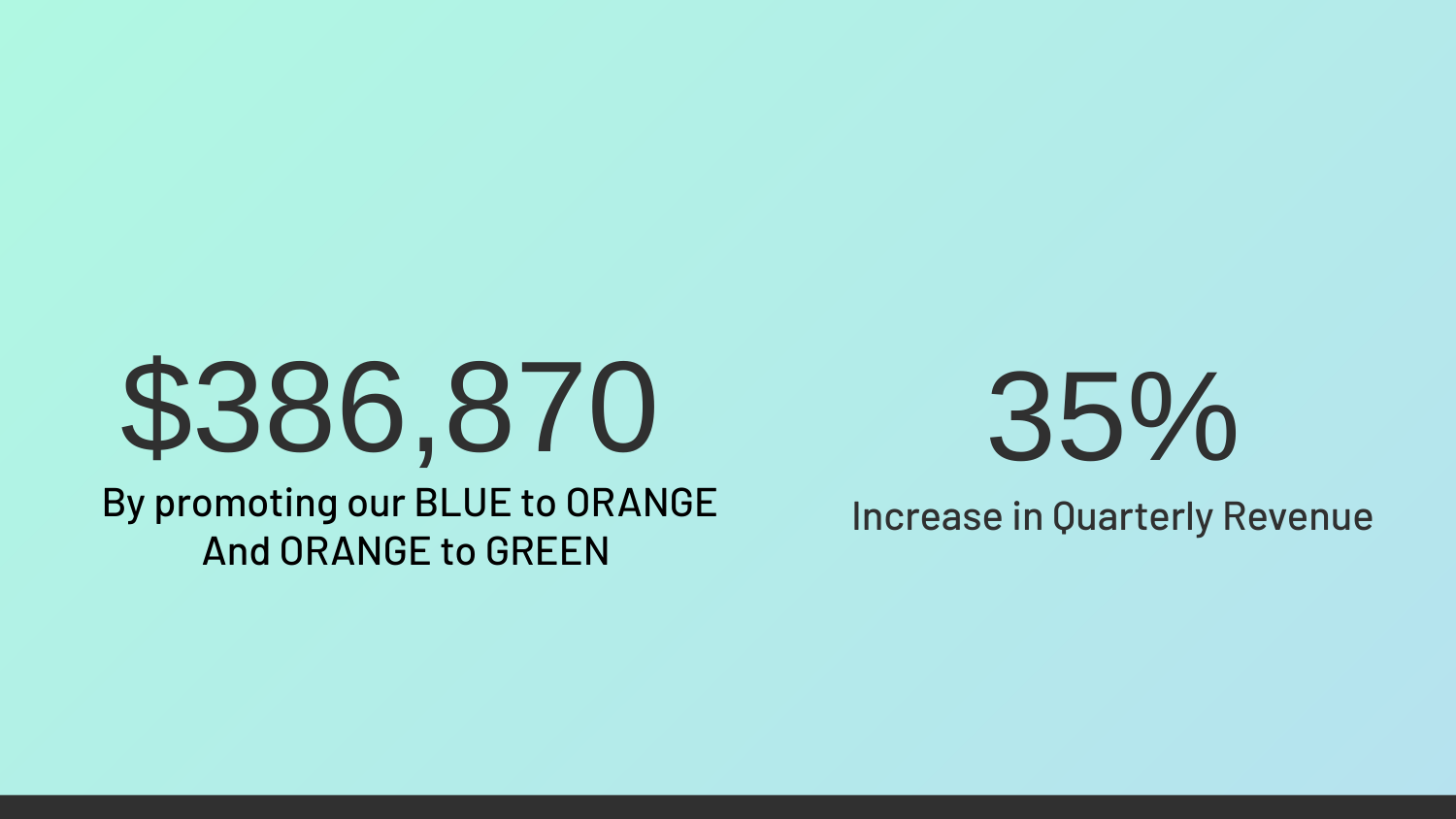

# $386,870
35%
By promoting our BLUE to ORANGE
And ORANGE to GREEN
Increase in Quarterly Revenue